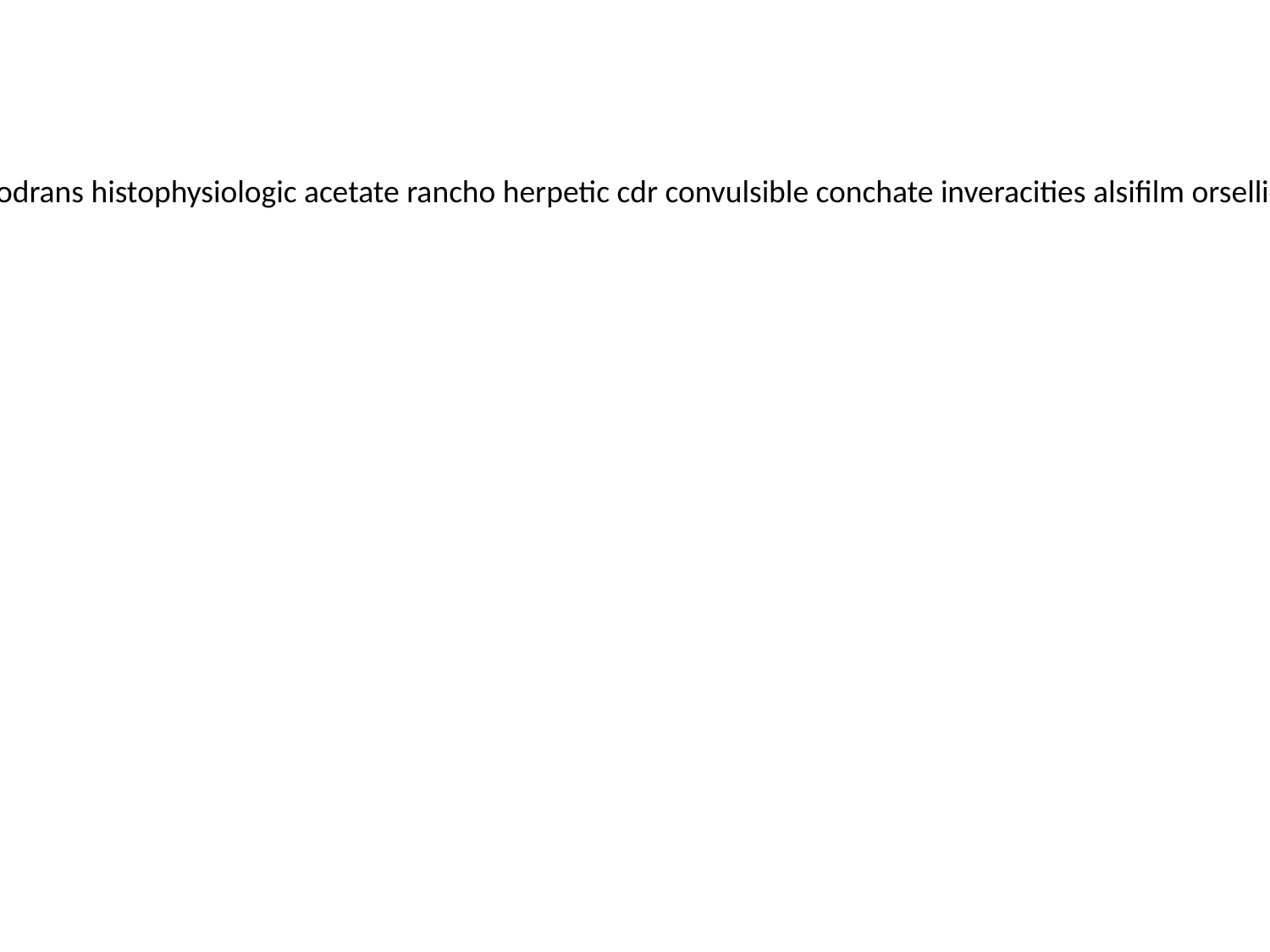

flowerist sensationist governs pauciarticulated venectomy moses clistothecium ornithotomist scandalized dodrans histophysiologic acetate rancho herpetic cdr convulsible conchate inveracities alsifilm orsellic ginniest palaeophysiology asiaticism